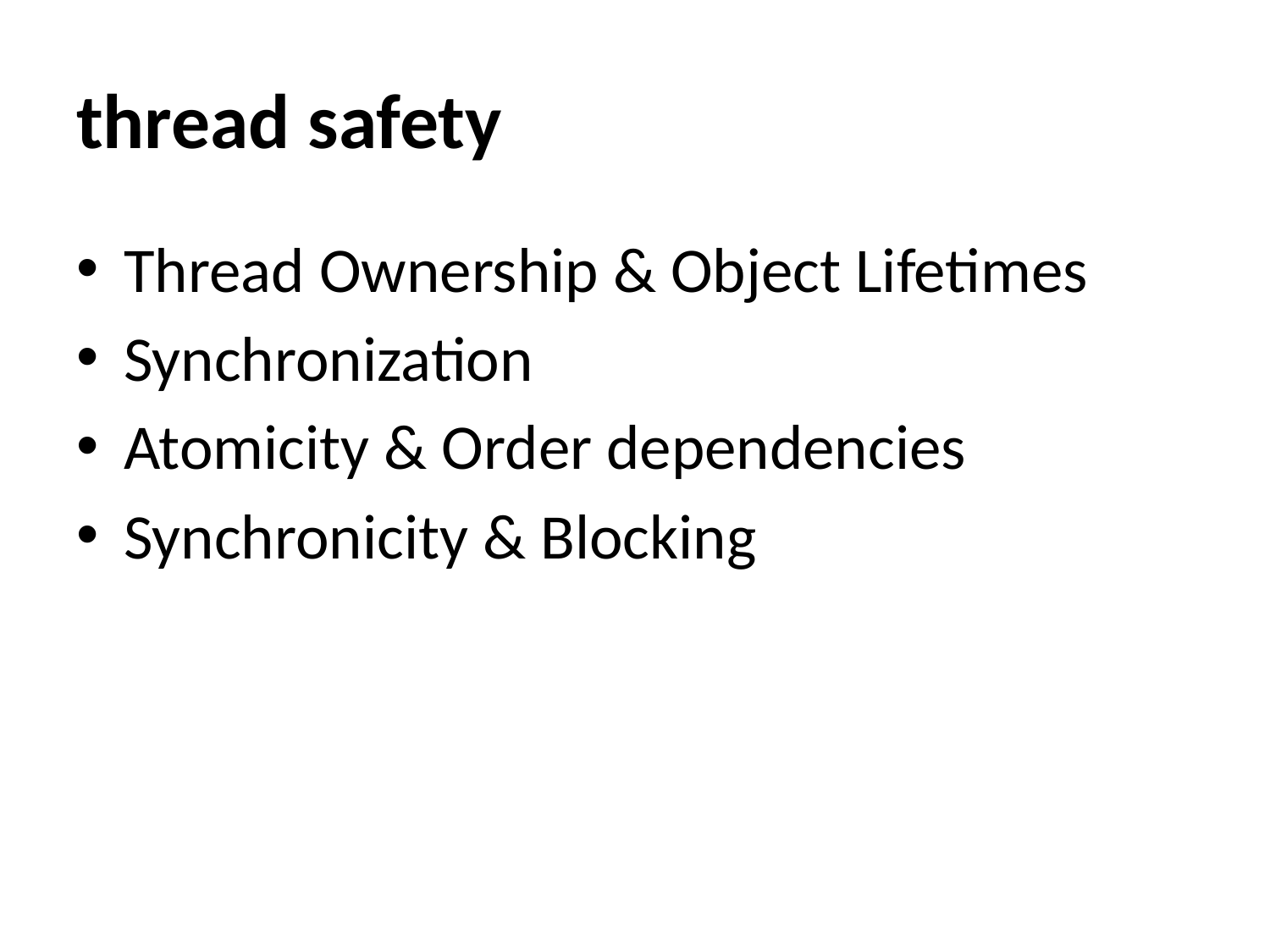

# thread safety
Thread Ownership & Object Lifetimes
Synchronization
Atomicity & Order dependencies
Synchronicity & Blocking